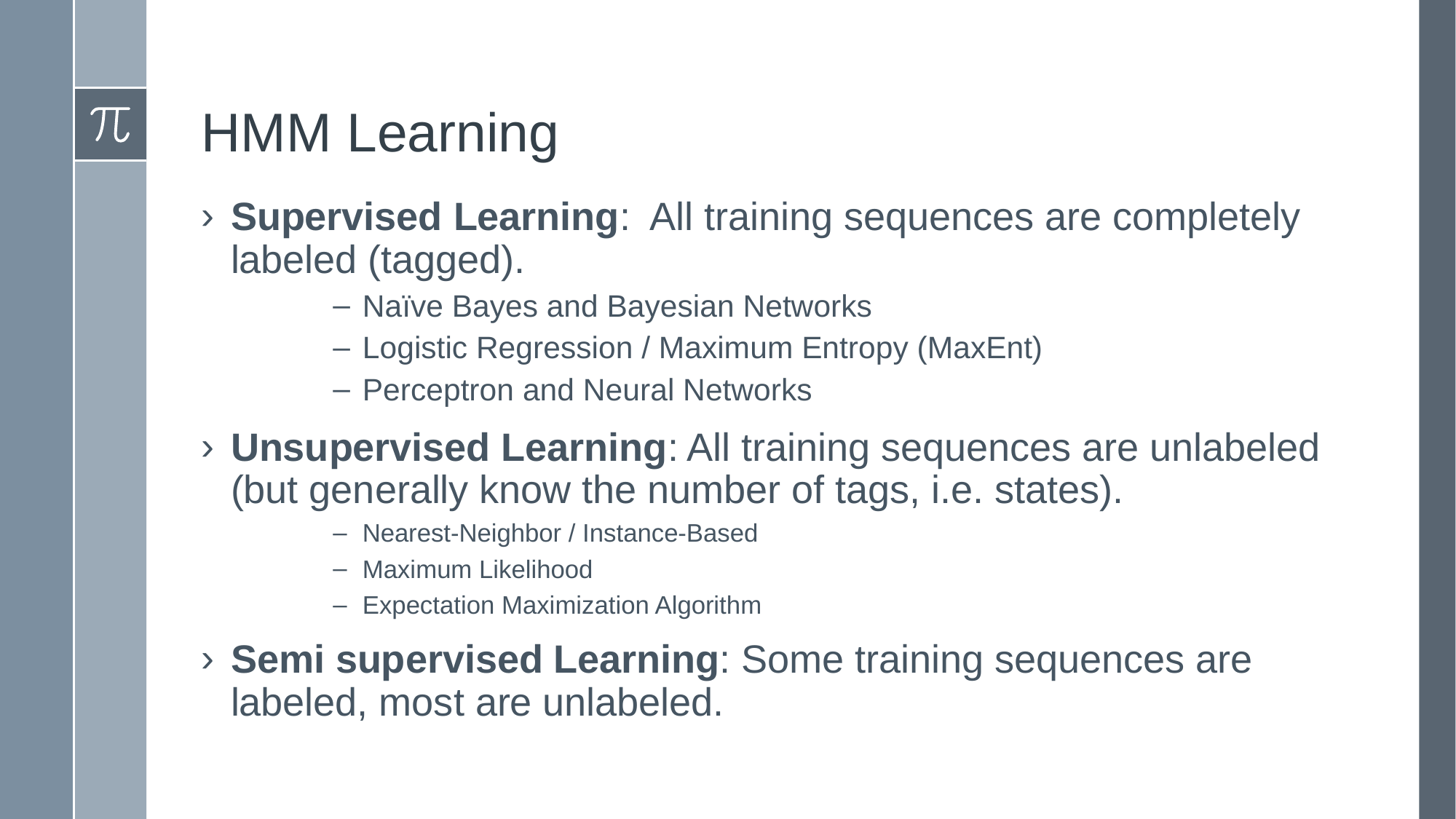

# HMM Learning
Supervised Learning:  All training sequences are completely labeled (tagged).
Naïve Bayes and Bayesian Networks
Logistic Regression / Maximum Entropy (MaxEnt)
Perceptron and Neural Networks
Unsupervised Learning: All training sequences are unlabeled (but generally know the number of tags, i.e. states).
Nearest-Neighbor / Instance-Based
Maximum Likelihood
Expectation Maximization Algorithm
Semi supervised Learning: Some training sequences are labeled, most are unlabeled.